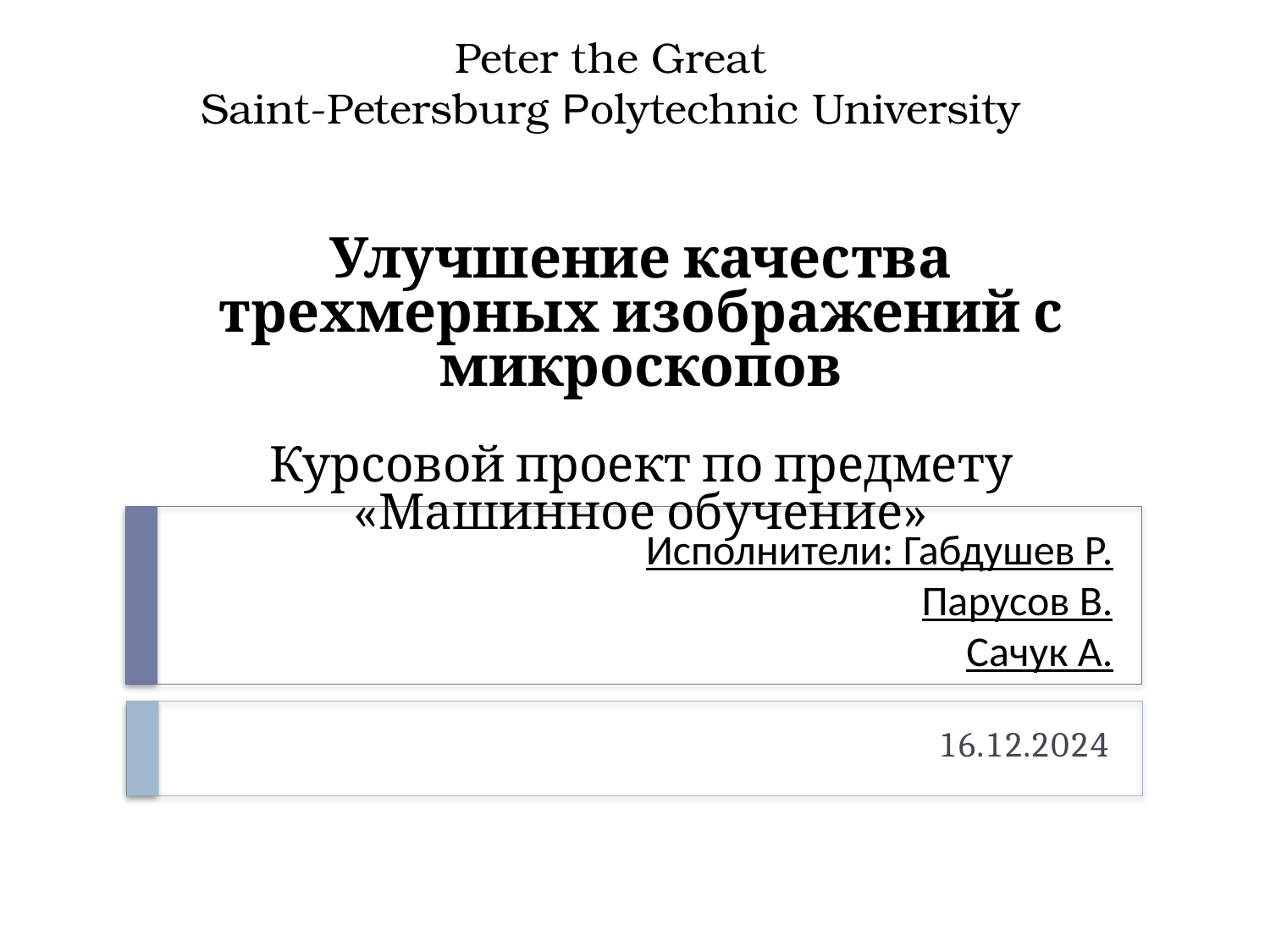

Peter the Great
Saint-Petersburg Рolytechnic University

Улучшение качества трехмерных изображений с микроскопов

Курсовой проект по предмету «Машинное обучение»

# Исполнители: Габдушев Р. Парусов В. Сачук А.
16.12.2024